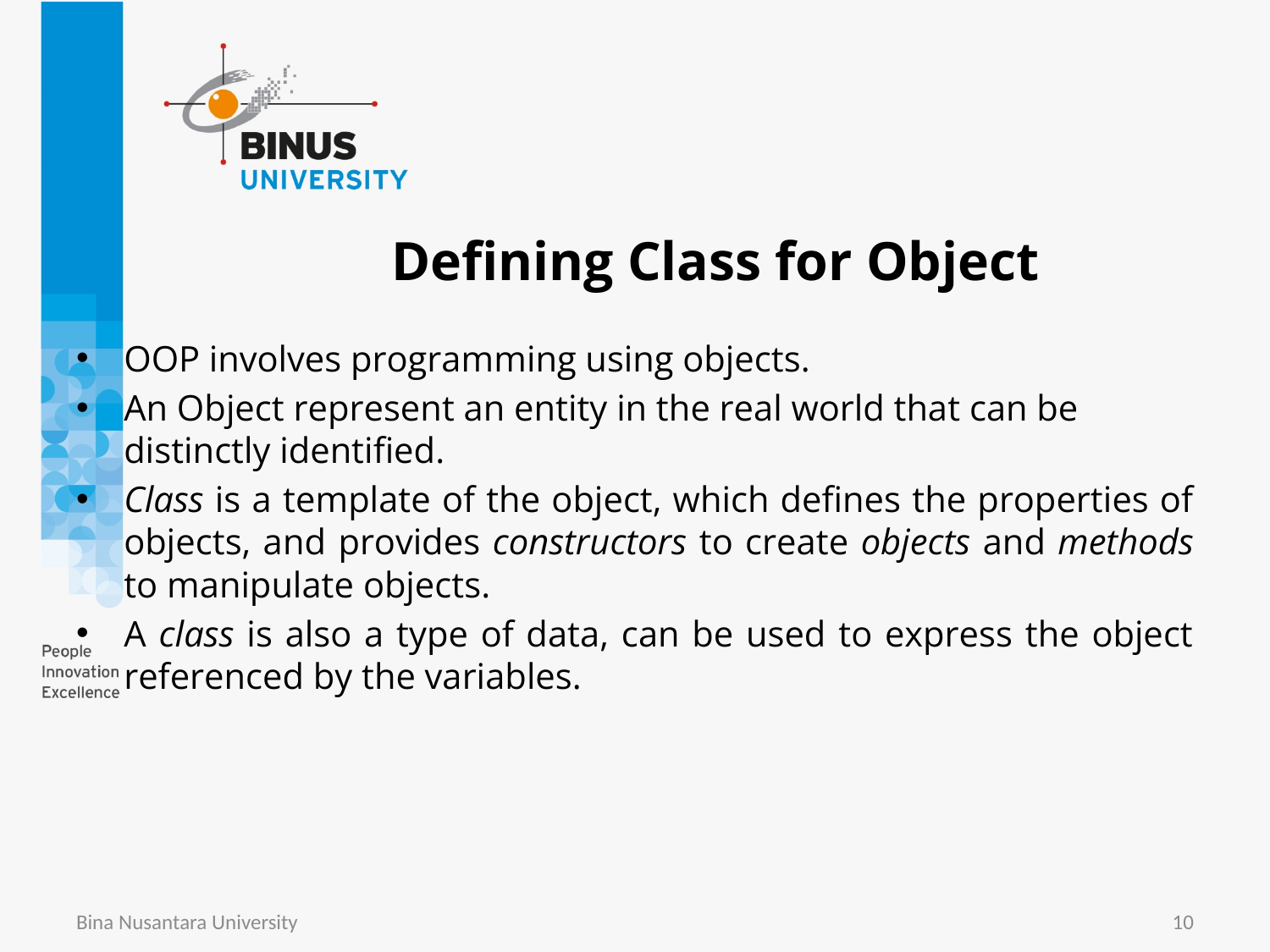

# Defining Class for Object
OOP involves programming using objects.
An Object represent an entity in the real world that can be distinctly identified.
Class is a template of the object, which defines the properties of objects, and provides constructors to create objects and methods to manipulate objects.
A class is also a type of data, can be used to express the object referenced by the variables.

Bina Nusantara University
10